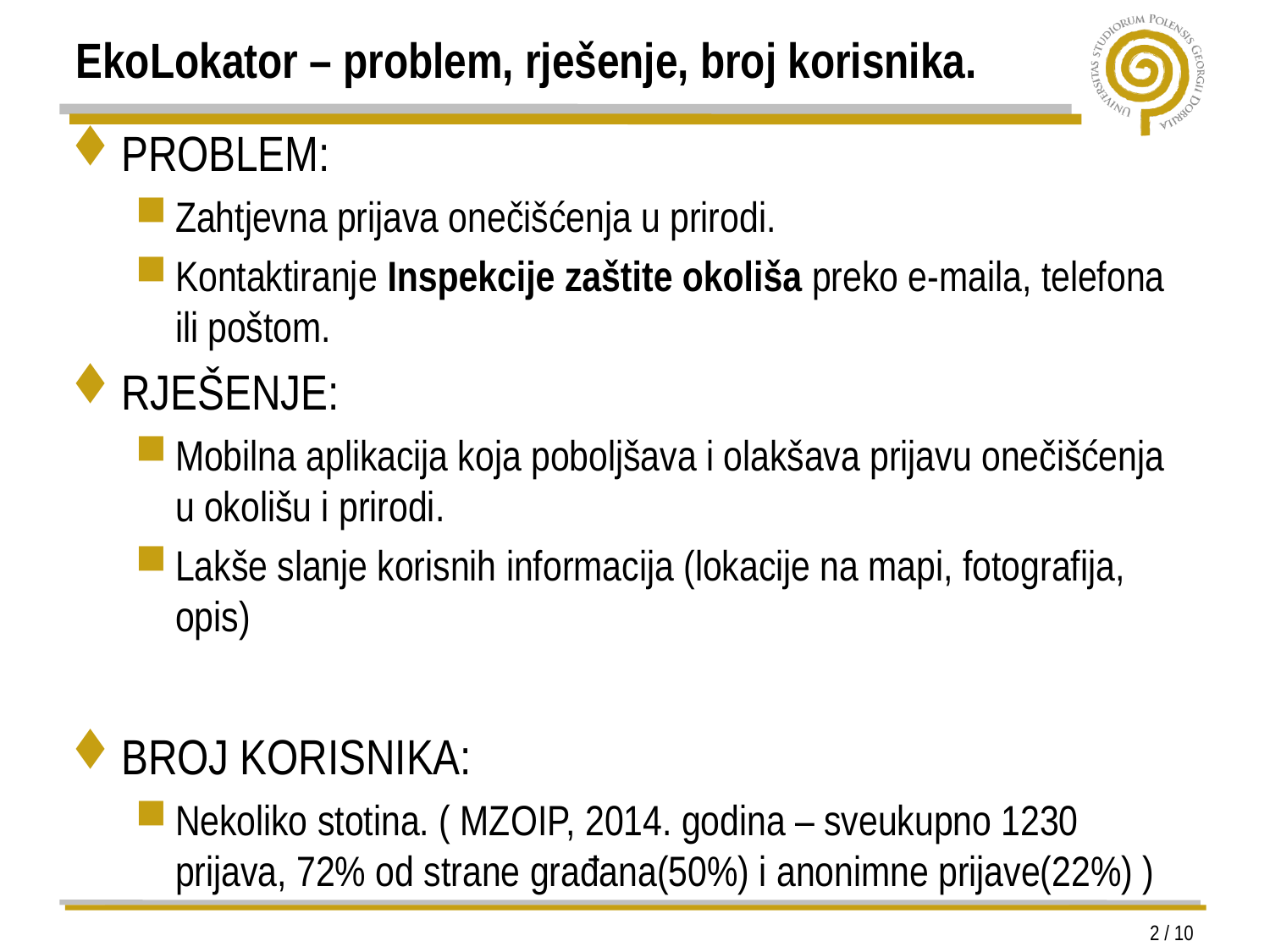

# EkoLokator – problem, rješenje, broj korisnika.
PROBLEM:
Zahtjevna prijava onečišćenja u prirodi.
Kontaktiranje Inspekcije zaštite okoliša preko e-maila, telefona ili poštom.
RJEŠENJE:
Mobilna aplikacija koja poboljšava i olakšava prijavu onečišćenja u okolišu i prirodi.
Lakše slanje korisnih informacija (lokacije na mapi, fotografija, opis)

BROJ KORISNIKA:
Nekoliko stotina. ( MZOIP, 2014. godina – sveukupno 1230 prijava, 72% od strane građana(50%) i anonimne prijave(22%) )
2 / 10